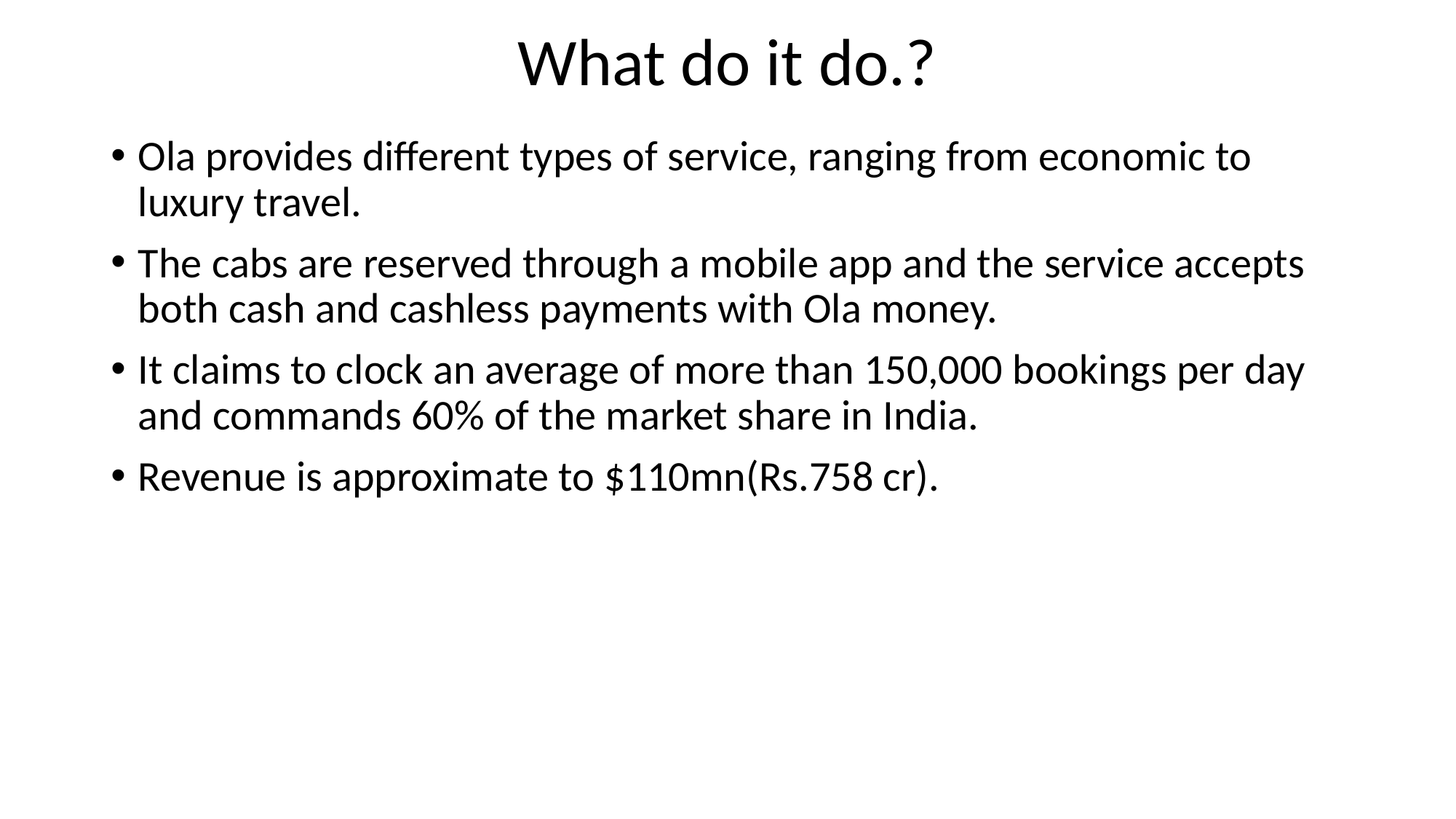

# What do it do.?
Ola provides different types of service, ranging from economic to luxury travel.
The cabs are reserved through a mobile app and the service accepts both cash and cashless payments with Ola money.
It claims to clock an average of more than 150,000 bookings per day and commands 60% of the market share in India.
Revenue is approximate to $110mn(Rs.758 cr).